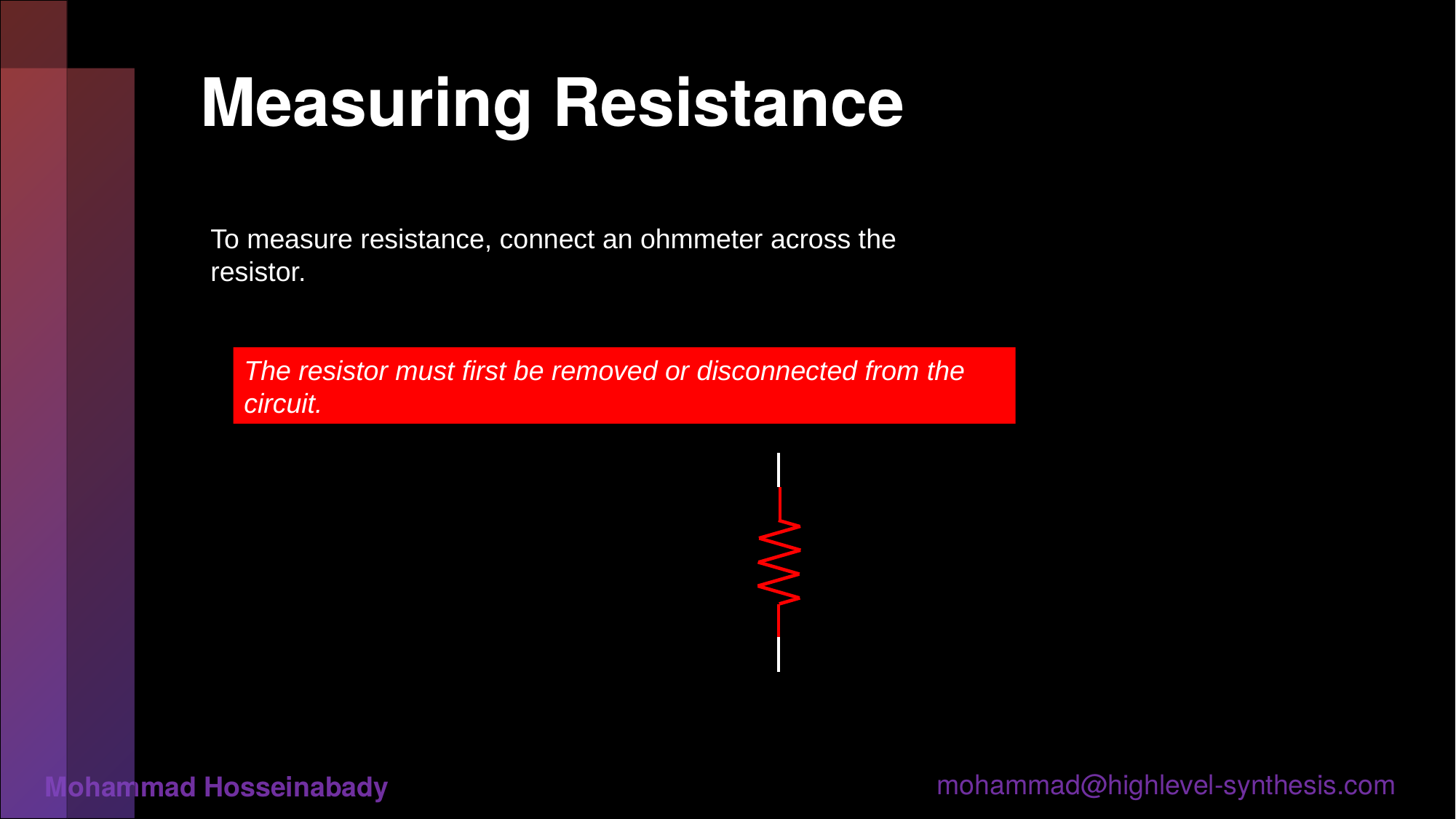

# Measuring Resistance
To measure resistance, connect an ohmmeter across the resistor.
The resistor must first be removed or disconnected from the circuit.